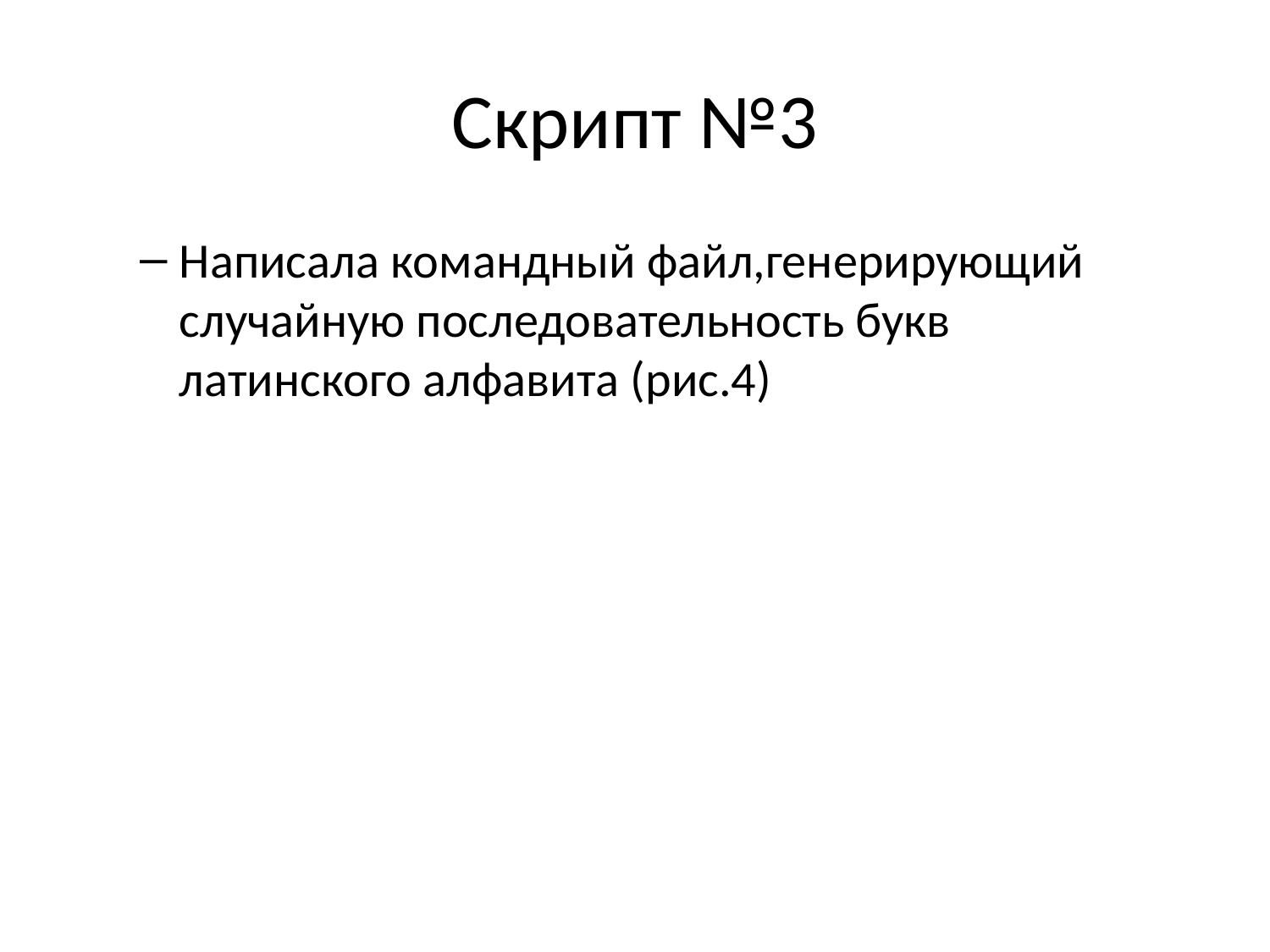

# Скрипт №3
Написала командный файл,генерирующий случайную последовательность букв латинского алфавита (рис.4)